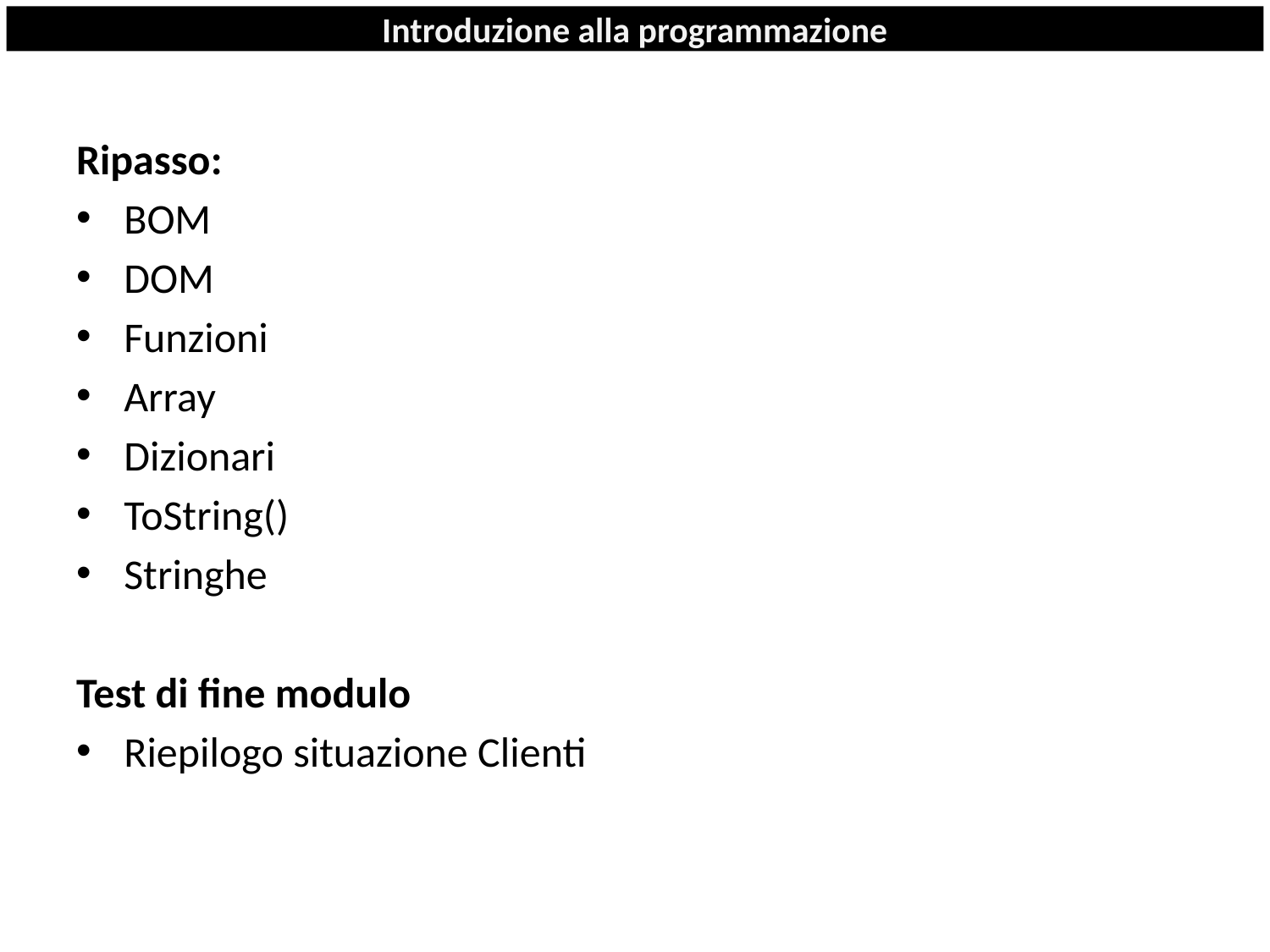

# Introduzione alla programmazione
Ripasso:
BOM
DOM
Funzioni
Array
Dizionari
ToString()
Stringhe

Test di fine modulo
Riepilogo situazione Clienti